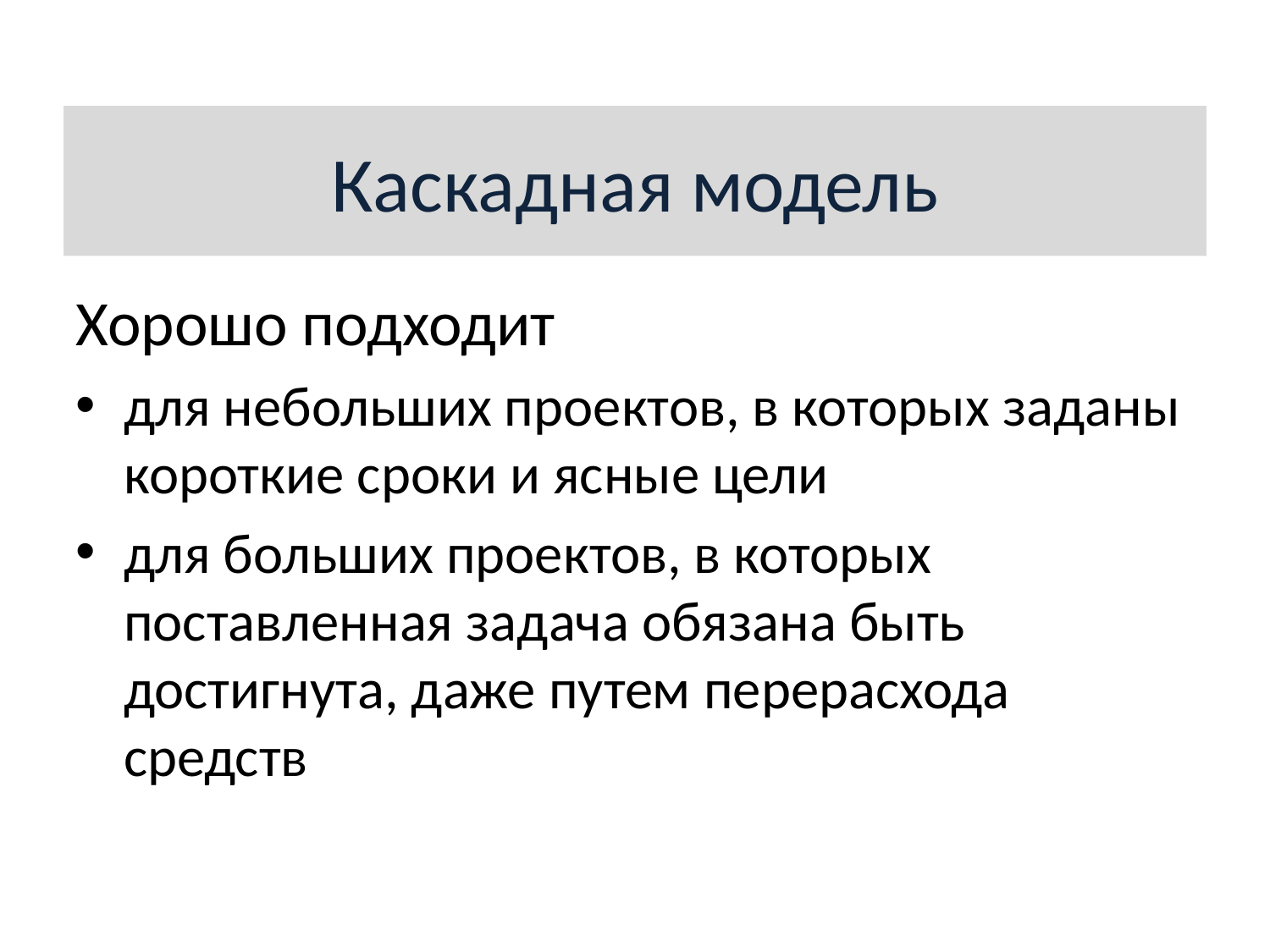

Каскадная модель
Хорошо подходит
для небольших проектов, в которых заданы короткие сроки и ясные цели
для больших проектов, в которых поставленная задача обязана быть достигнута, даже путем перерасхода средств